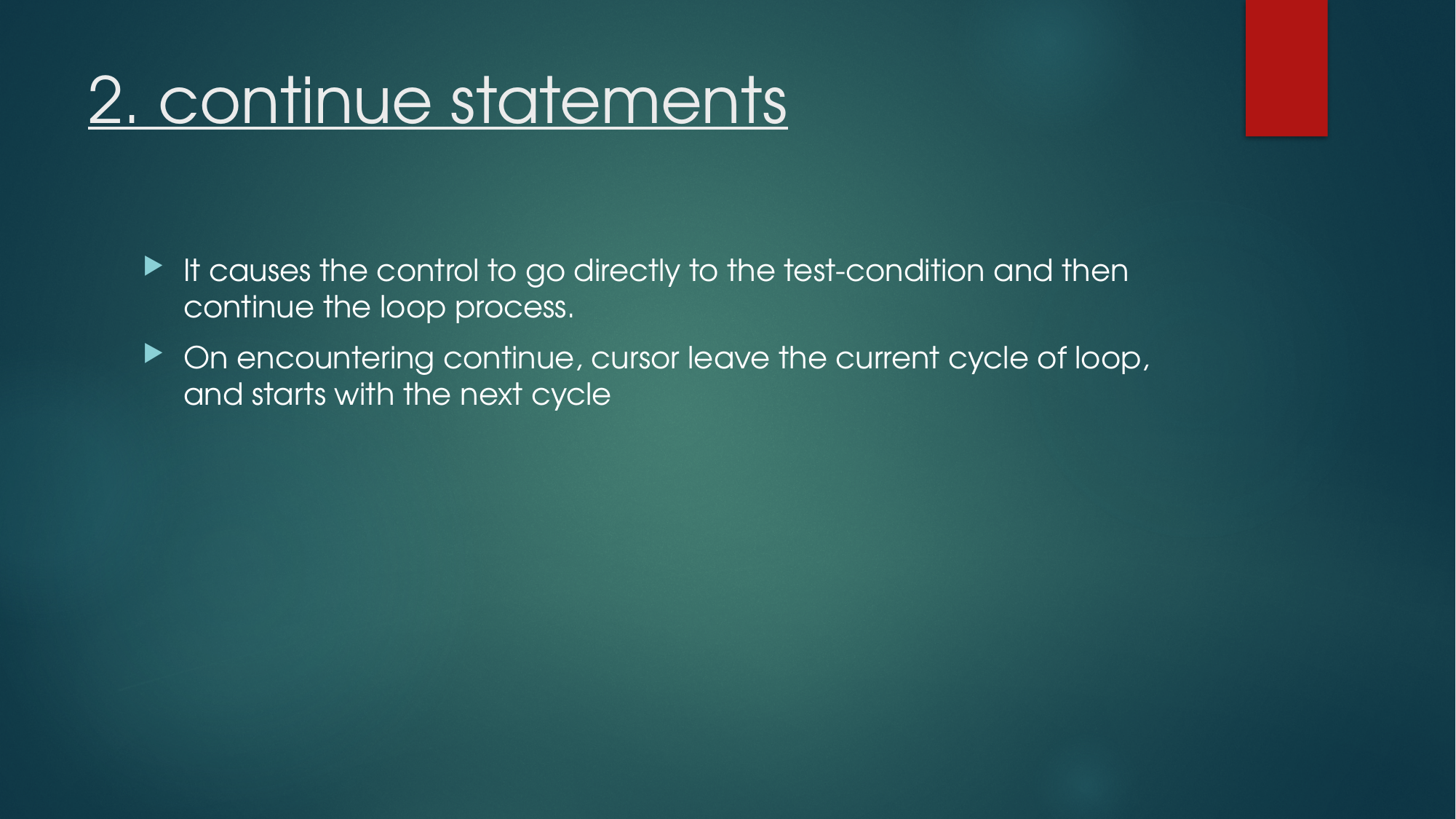

# 2. continue statements
It causes the control to go directly to the test-condition and then continue the loop process.
On encountering continue, cursor leave the current cycle of loop, and starts with the next cycle